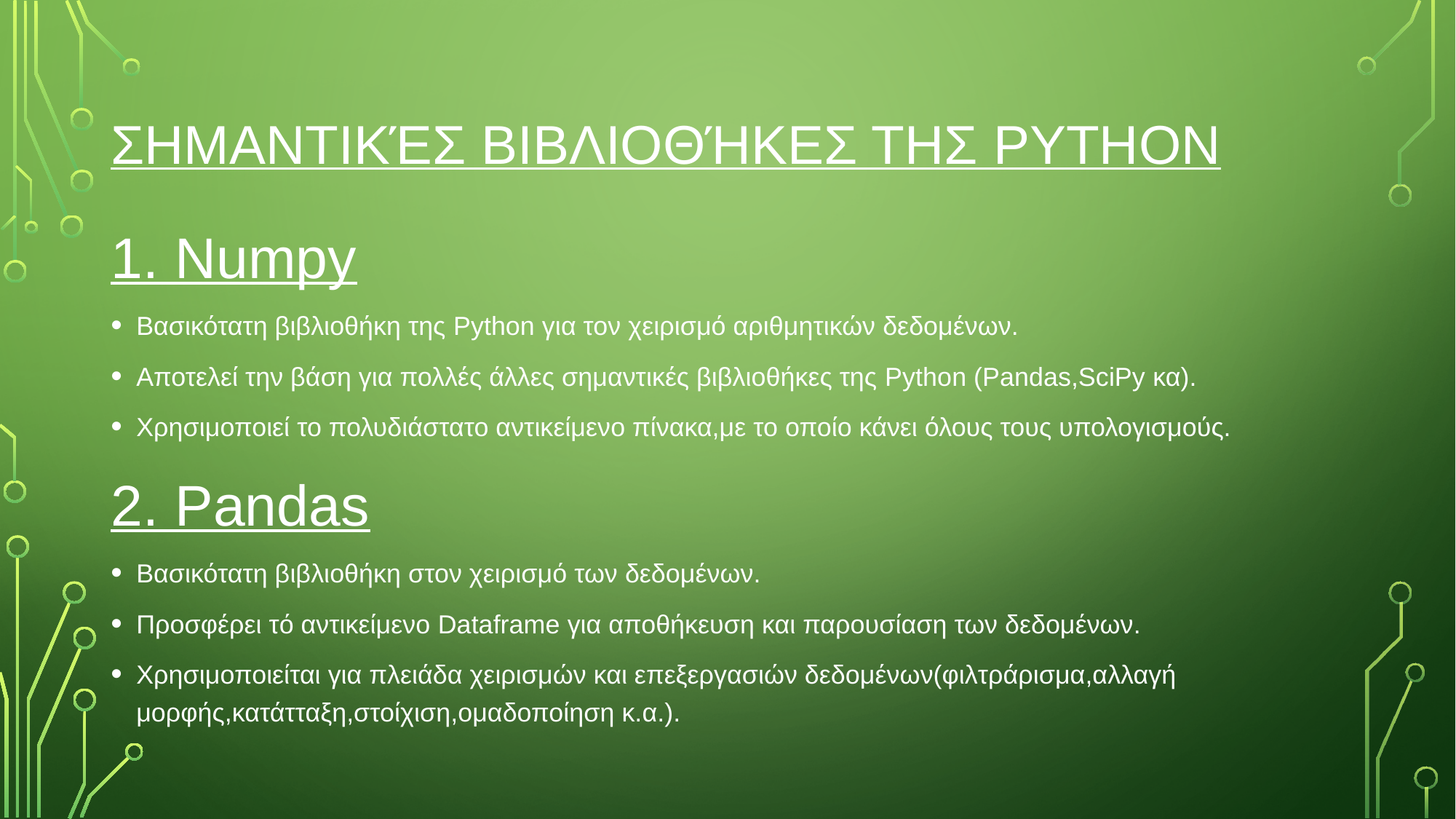

# Σημαντικές Βιβλιοθήκες τησ python
1. Numpy
Βασικότατη βιβλιοθήκη της Python για τον χειρισμό αριθμητικών δεδομένων.
Αποτελεί την βάση για πολλές άλλες σημαντικές βιβλιοθήκες της Pythοn (Pandas,SciPy κα).
Χρησιμοποιεί το πολυδιάστατο αντικείμενο πίνακα,με το οποίο κάνει όλους τους υπολογισμούς.
2. Pandas
Βασικότατη βιβλιοθήκη στον χειρισμό των δεδομένων.
Προσφέρει τό αντικείμενο Dataframe για αποθήκευση και παρουσίαση των δεδομένων.
Χρησιμοποιείται για πλειάδα χειρισμών και επεξεργασιών δεδομένων(φιλτράρισμα,αλλαγή μορφής,κατάτταξη,στοίχιση,ομαδοποίηση κ.α.).